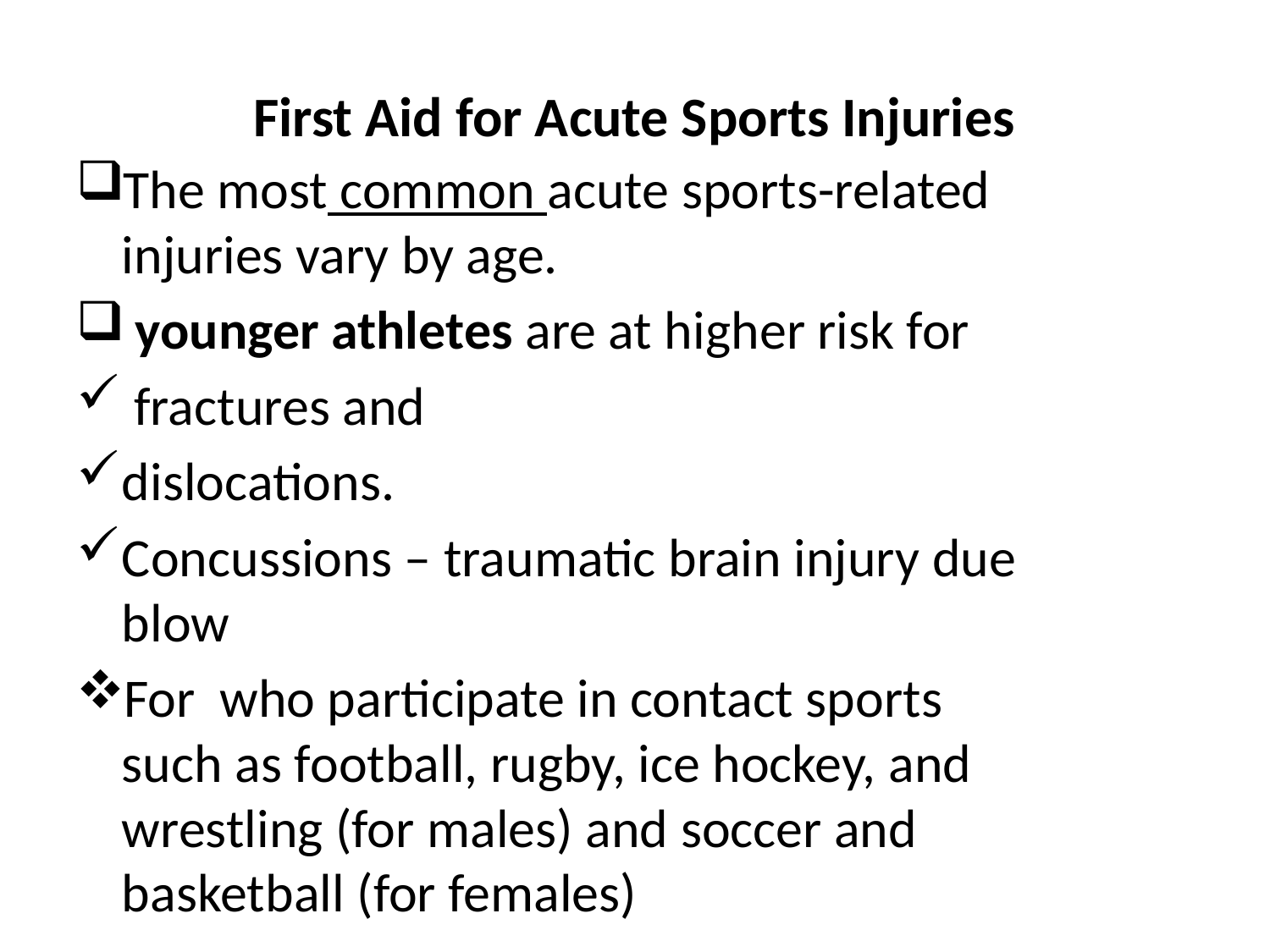

# First Aid for Acute Sports Injuries
The most common acute sports-related injuries vary by age.
 younger athletes are at higher risk for
 fractures and
dislocations.
Concussions – traumatic brain injury due blow
For  who participate in contact sports such as football, rugby, ice hockey, and wrestling (for males) and soccer and basketball (for females)